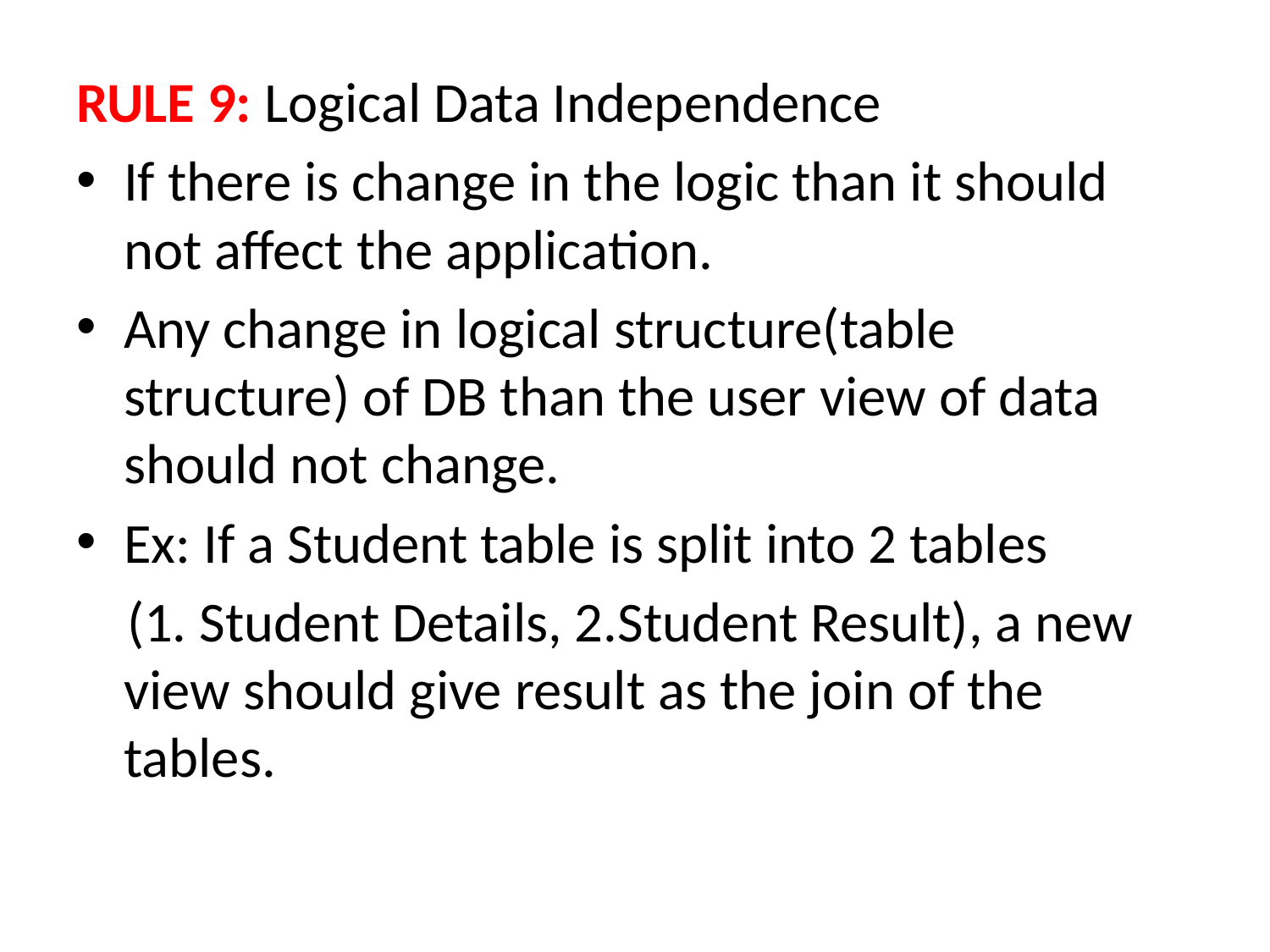

RULE 9: Logical Data Independence
If there is change in the logic than it should not affect the application.
Any change in logical structure(table structure) of DB than the user view of data should not change.
Ex: If a Student table is split into 2 tables
    (1. Student Details, 2.Student Result), a new view should give result as the join of the tables.